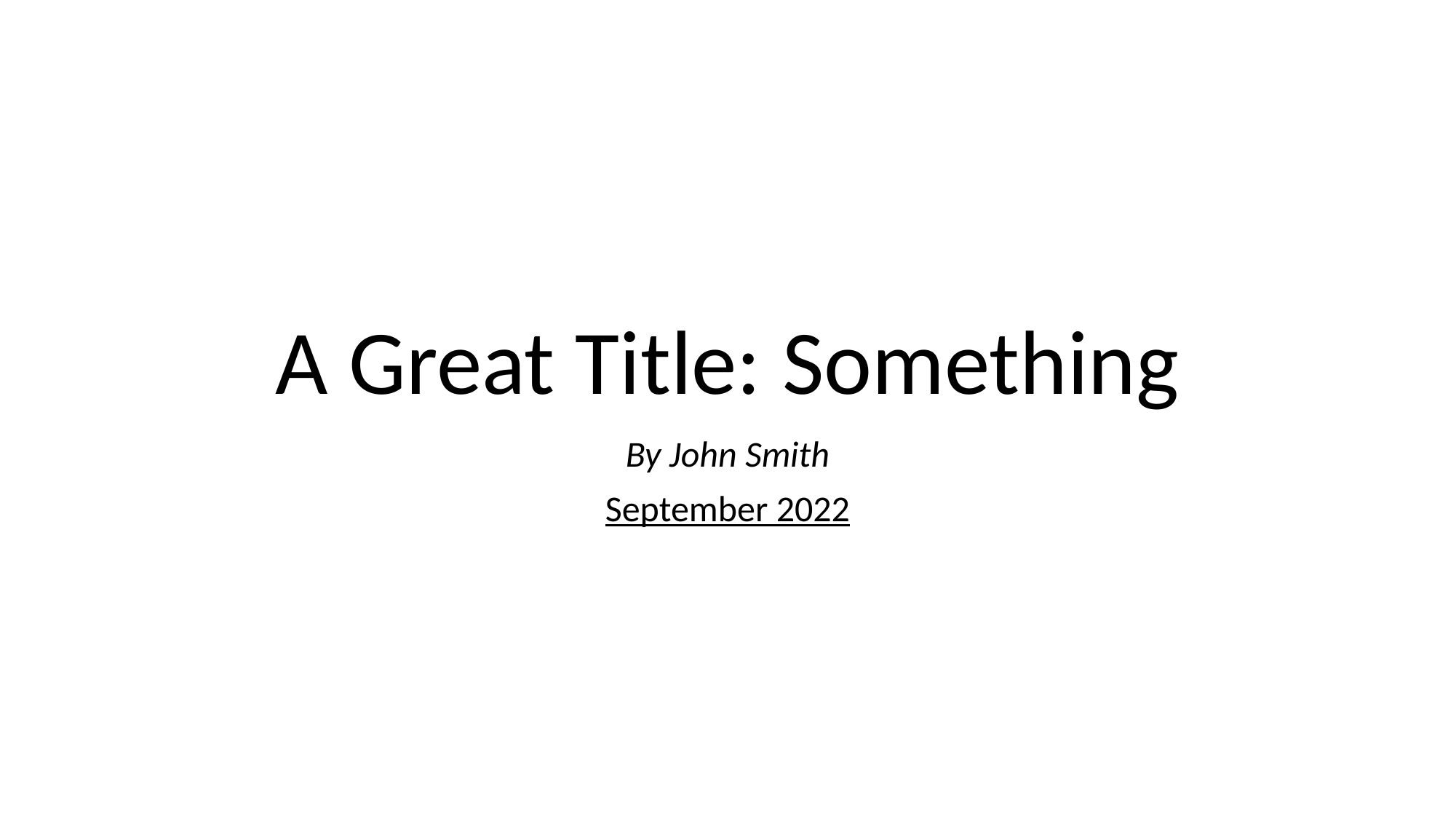

# A Great Title: Something
By John Smith
September 2022